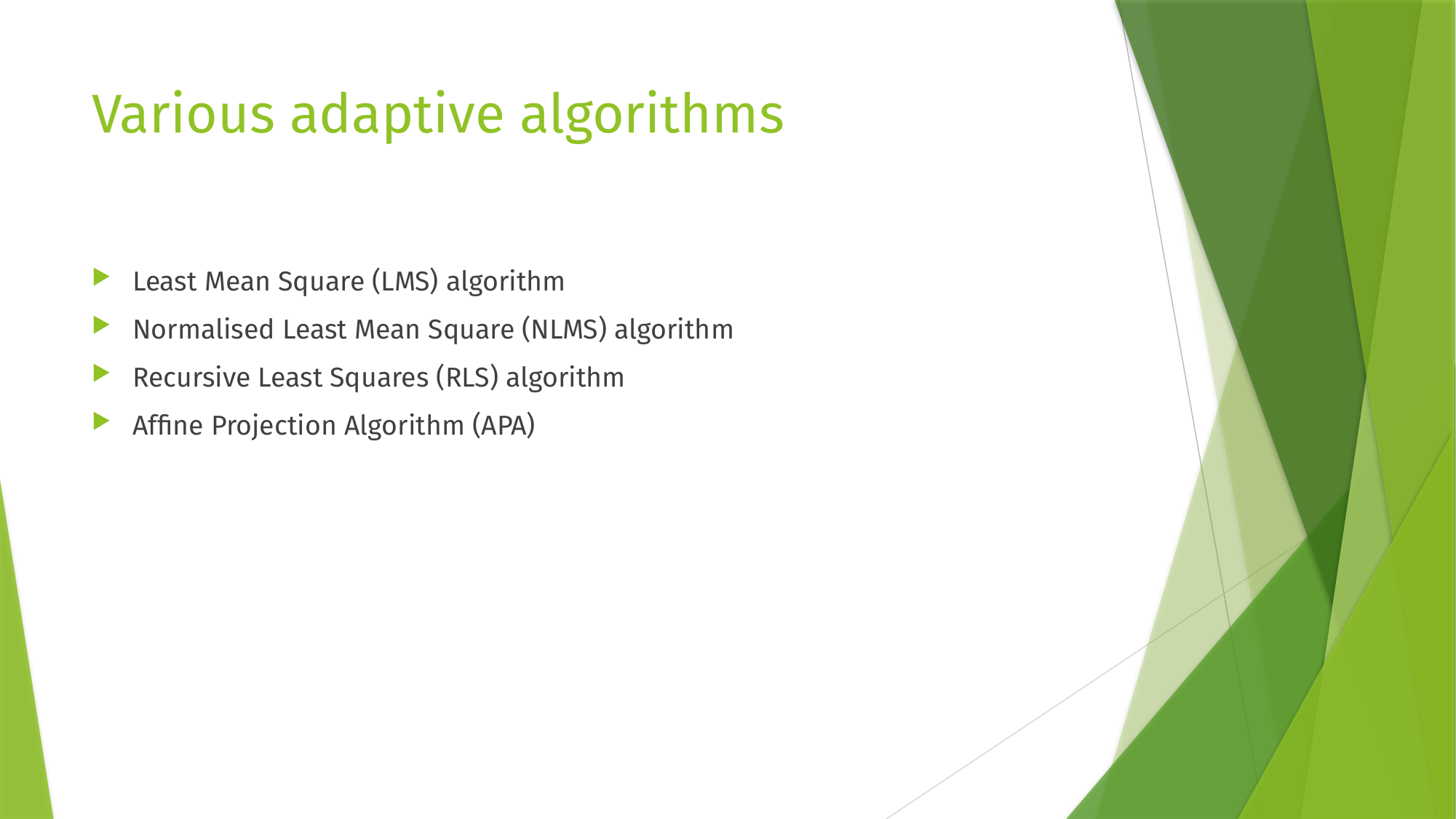

# Various adaptive algorithms
Least Mean Square (LMS) algorithm
Normalised Least Mean Square (NLMS) algorithm
Recursive Least Squares (RLS) algorithm
Affine Projection Algorithm (APA)